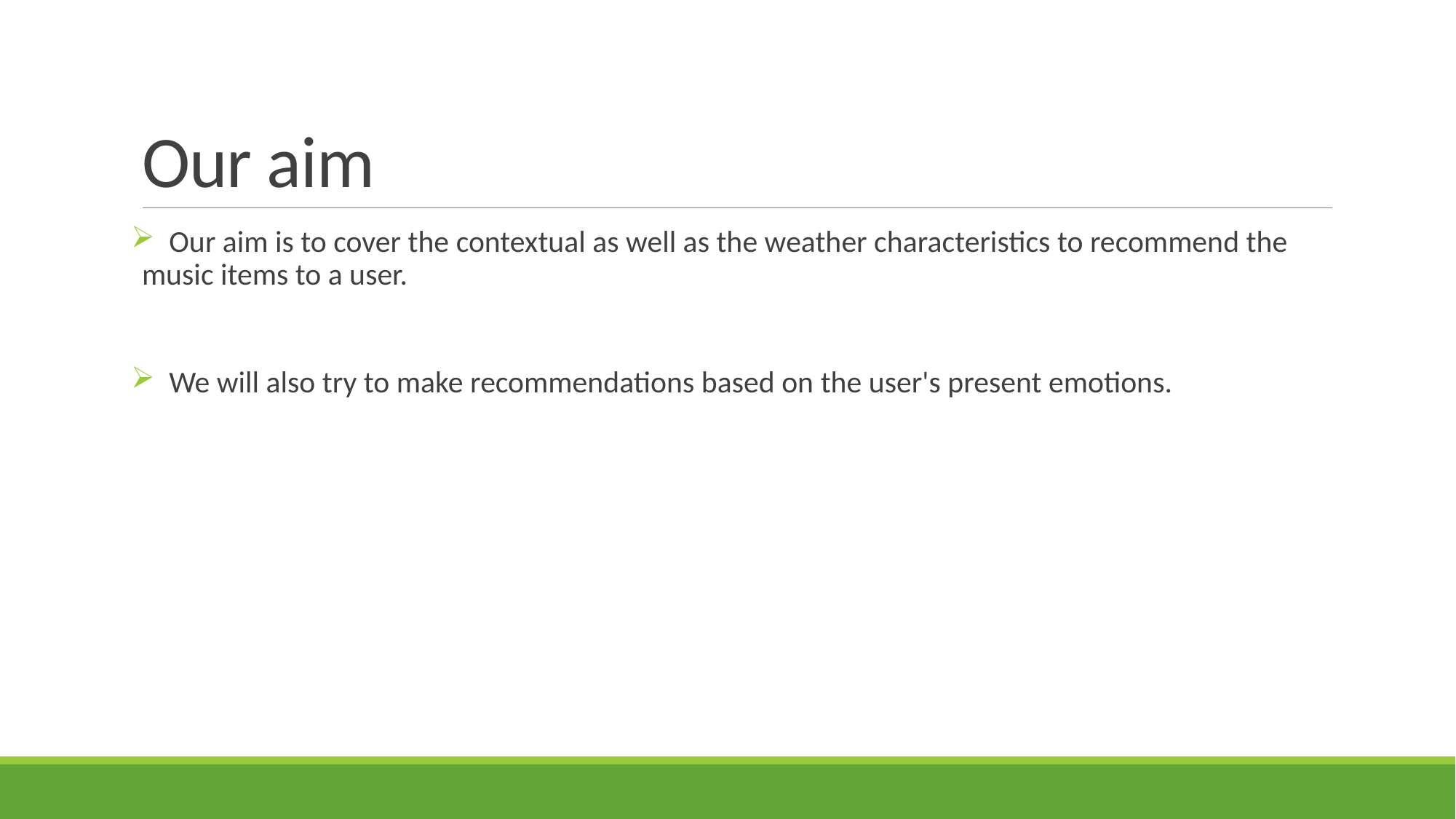

# Our aim
  Our aim is to cover the contextual as well as the weather characteristics to recommend the music items to a user.

  We will also try to make recommendations based on the user's present emotions.